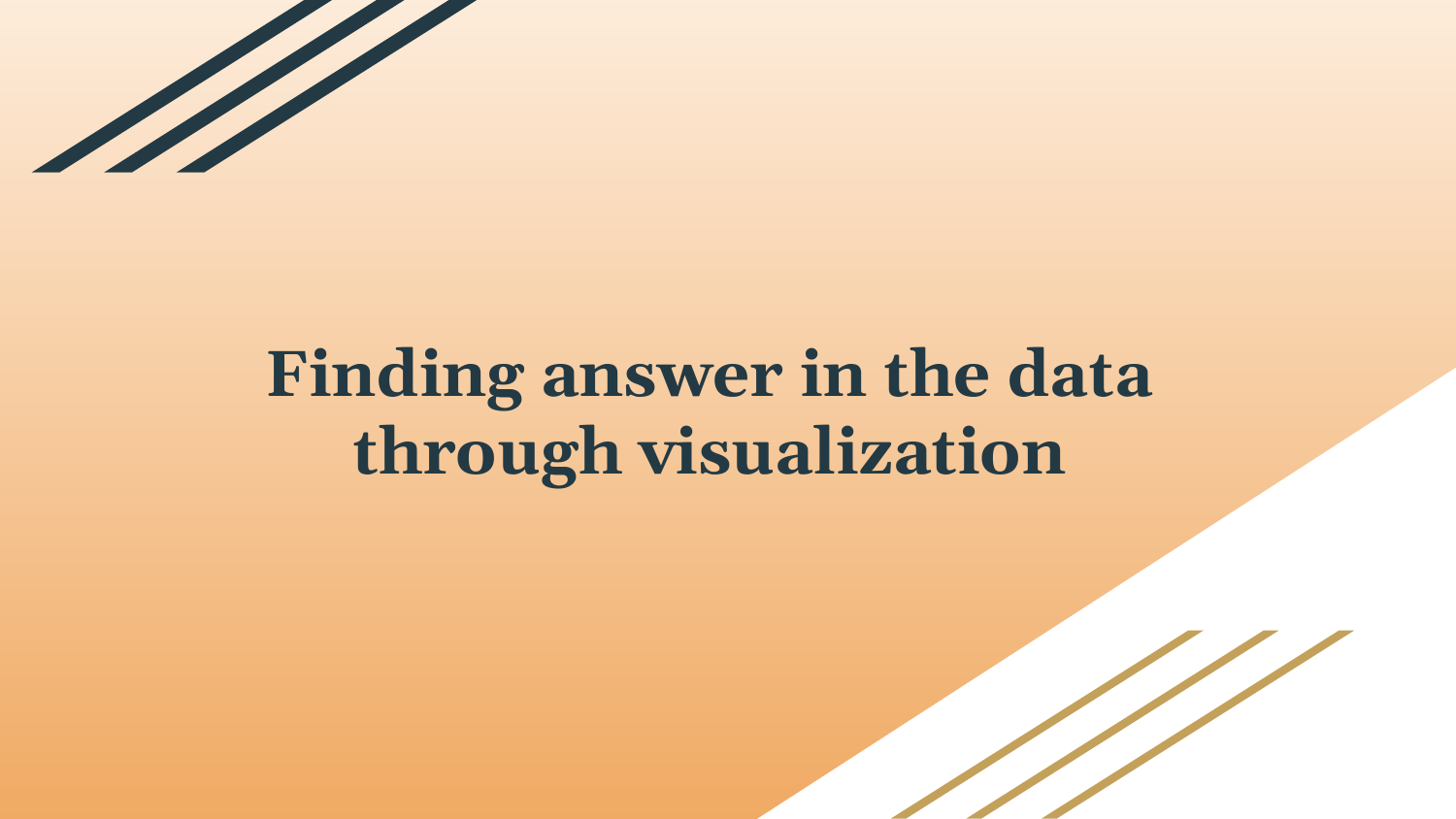

# Finding answer in the data through visualization